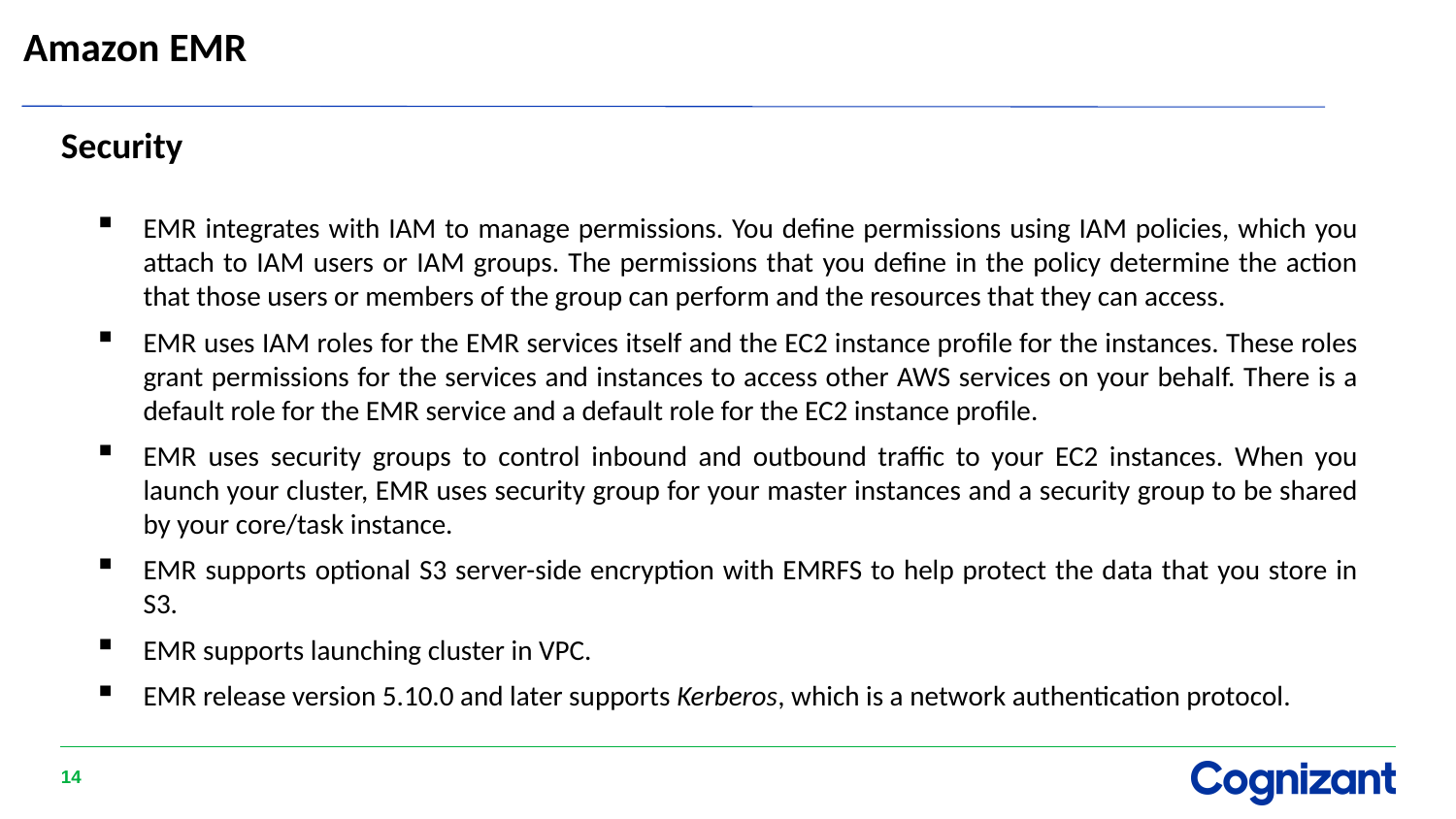

# Amazon EMR
Security

EMR integrates with IAM to manage permissions. You define permissions using IAM policies, which you attach to IAM users or IAM groups. The permissions that you define in the policy determine the action that those users or members of the group can perform and the resources that they can access.
EMR uses IAM roles for the EMR services itself and the EC2 instance profile for the instances. These roles grant permissions for the services and instances to access other AWS services on your behalf. There is a default role for the EMR service and a default role for the EC2 instance profile.
EMR uses security groups to control inbound and outbound traffic to your EC2 instances. When you launch your cluster, EMR uses security group for your master instances and a security group to be shared by your core/task instance.
EMR supports optional S3 server-side encryption with EMRFS to help protect the data that you store in S3.
EMR supports launching cluster in VPC.
EMR release version 5.10.0 and later supports Kerberos, which is a network authentication protocol.
14